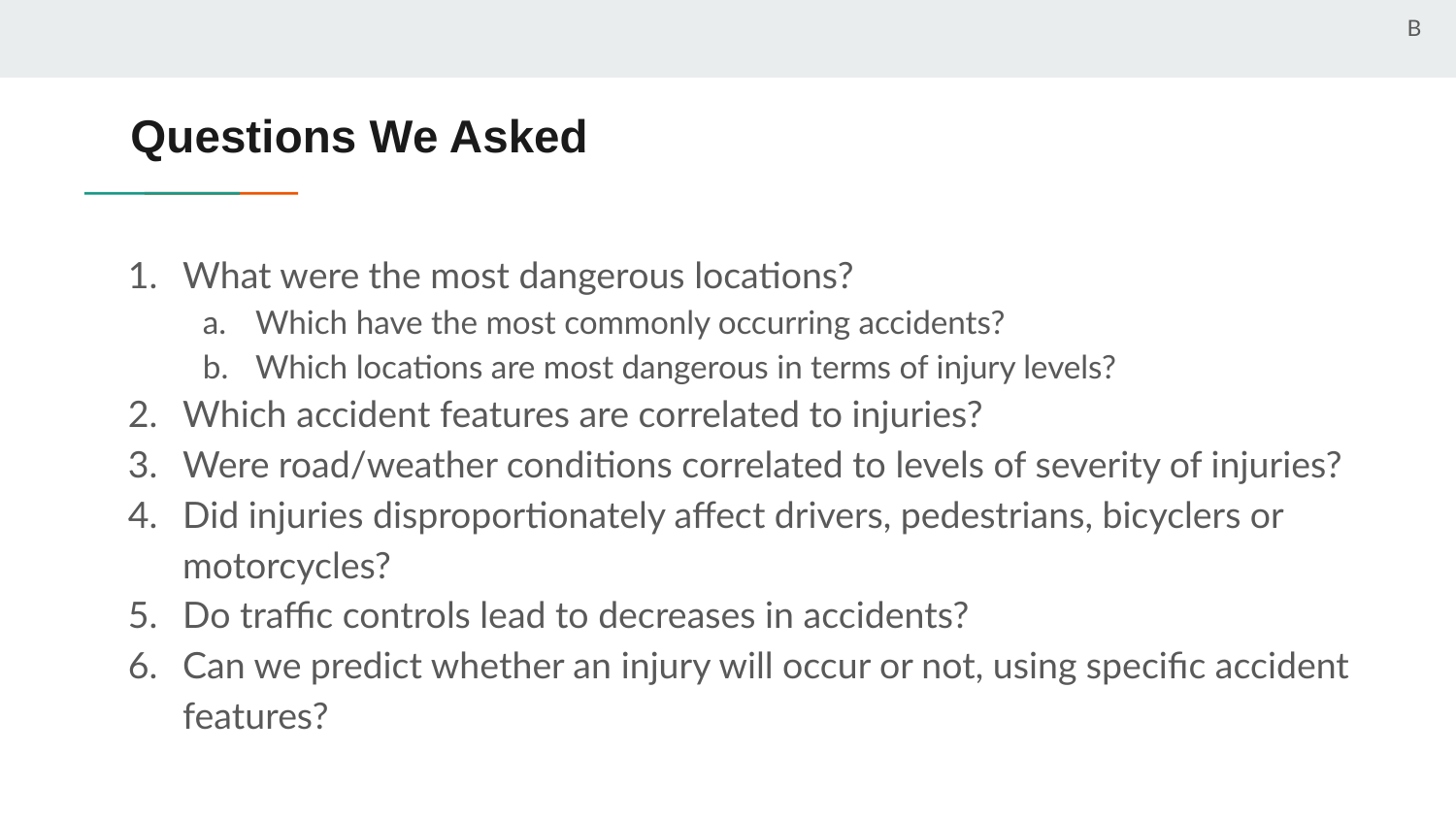

B
# Questions We Asked
What were the most dangerous locations?
Which have the most commonly occurring accidents?
Which locations are most dangerous in terms of injury levels?
Which accident features are correlated to injuries?
Were road/weather conditions correlated to levels of severity of injuries?
Did injuries disproportionately affect drivers, pedestrians, bicyclers or motorcycles?
Do traffic controls lead to decreases in accidents?
Can we predict whether an injury will occur or not, using specific accident features?